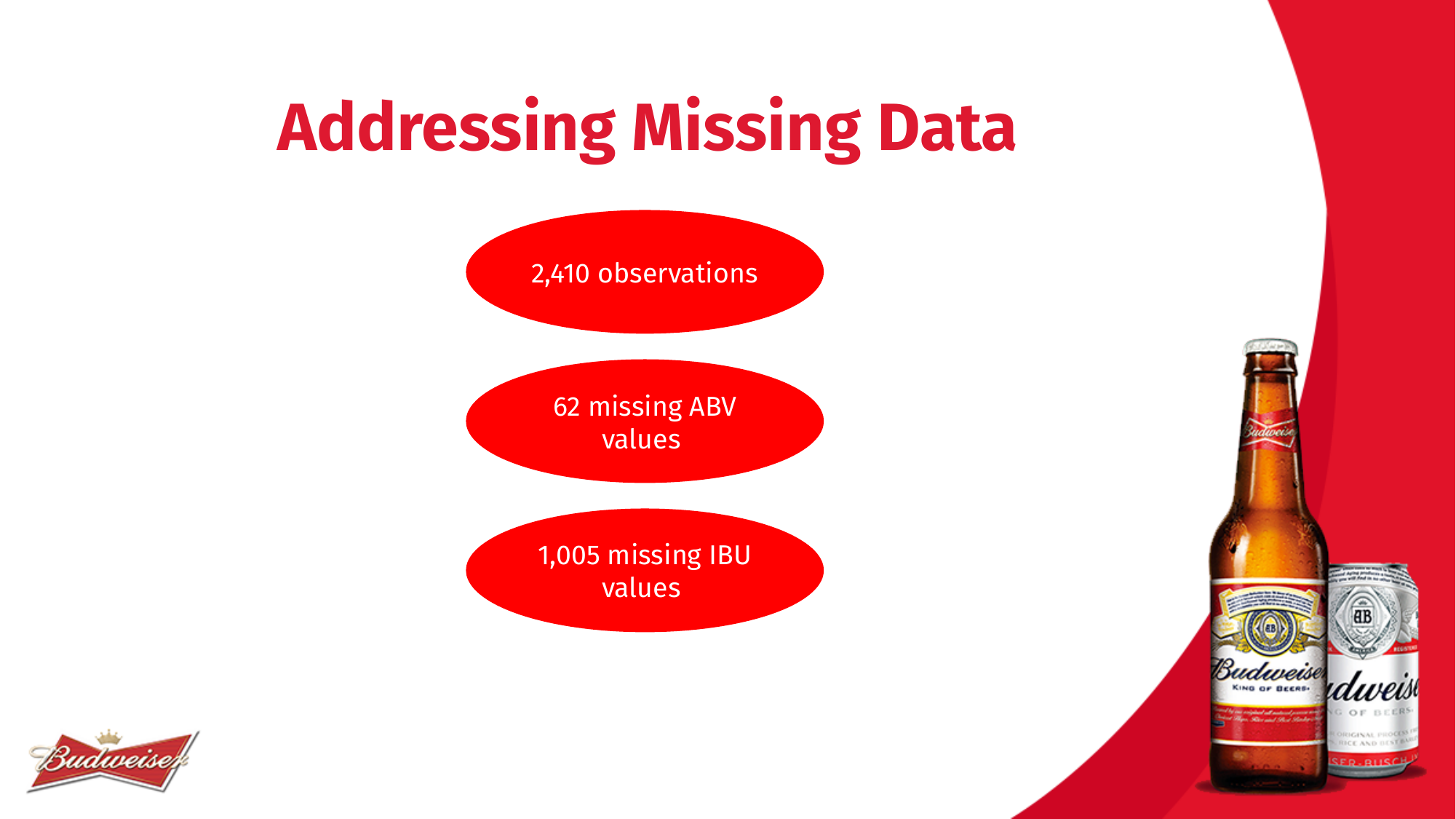

# Addressing Missing Data
2,410 observations
62 missing ABV values
1,005 missing IBU values